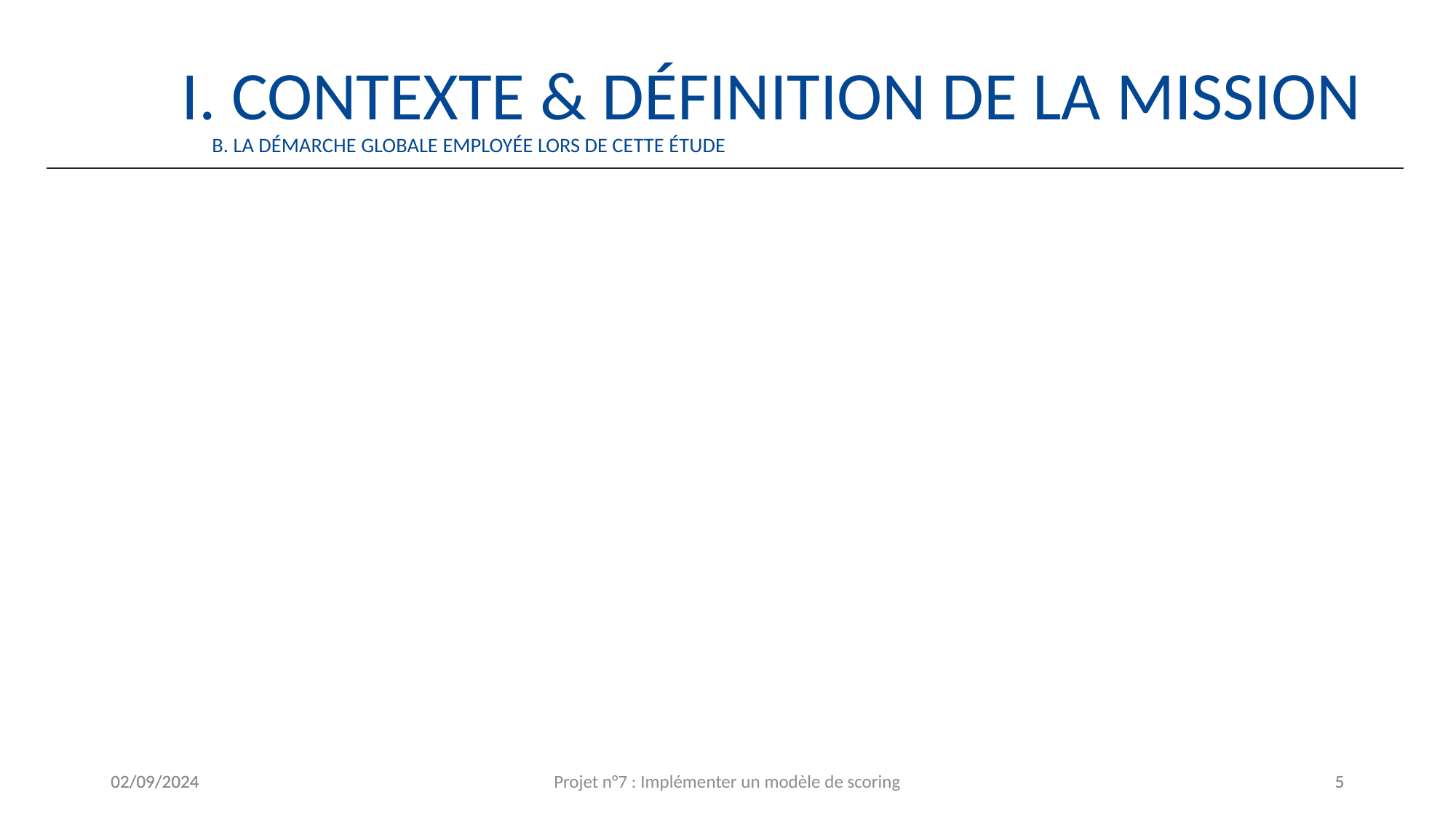

I. Contexte & définition de la mission
b. La démarche globale employée lors de cette étude
02/09/2024
02/09/2024
Projet n°7 : Implémenter un modèle de scoring
5
5